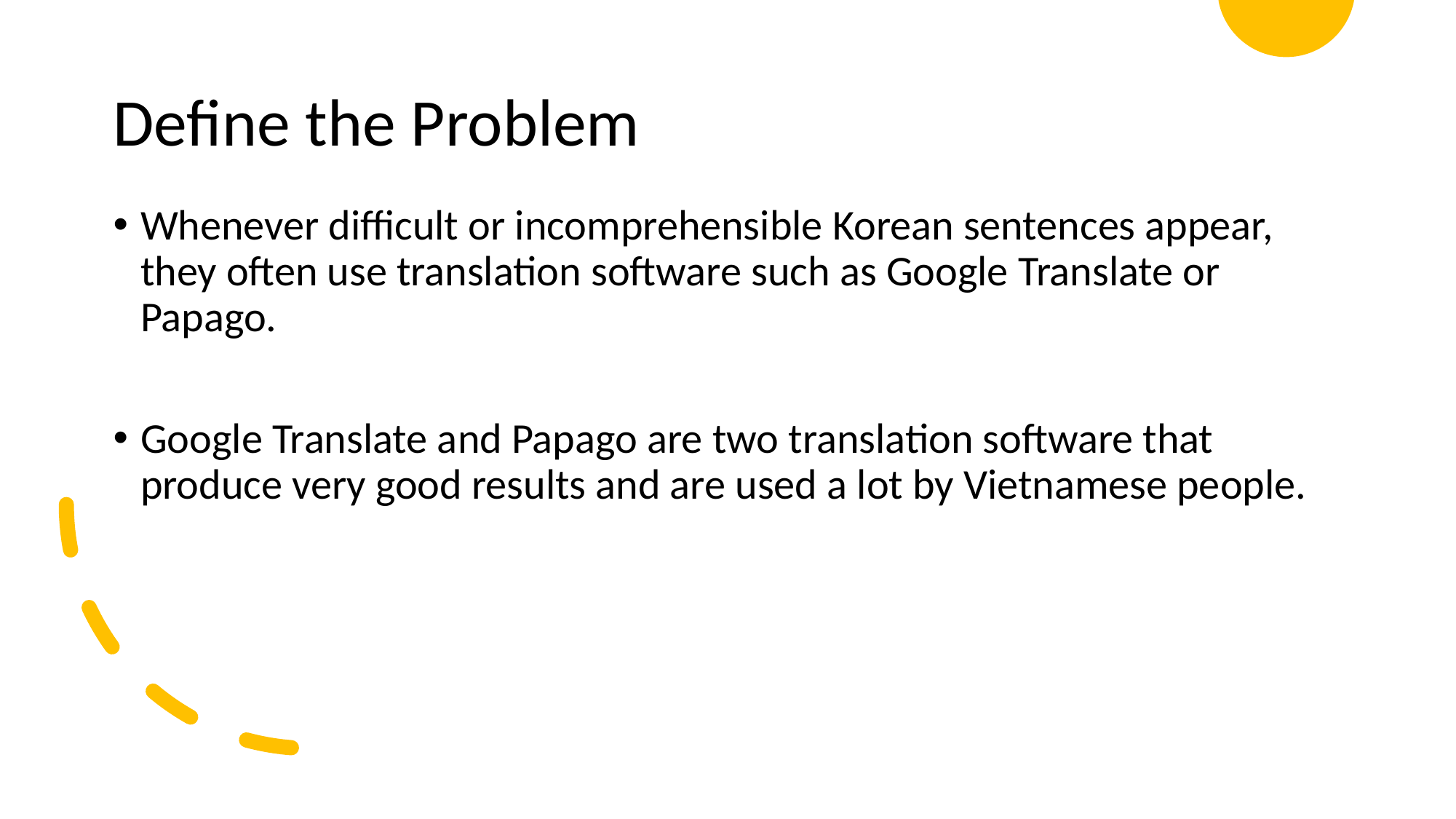

# Define the Problem
Whenever difficult or incomprehensible Korean sentences appear, they often use translation software such as Google Translate or Papago.

Google Translate and Papago are two translation software that produce very good results and are used a lot by Vietnamese people.